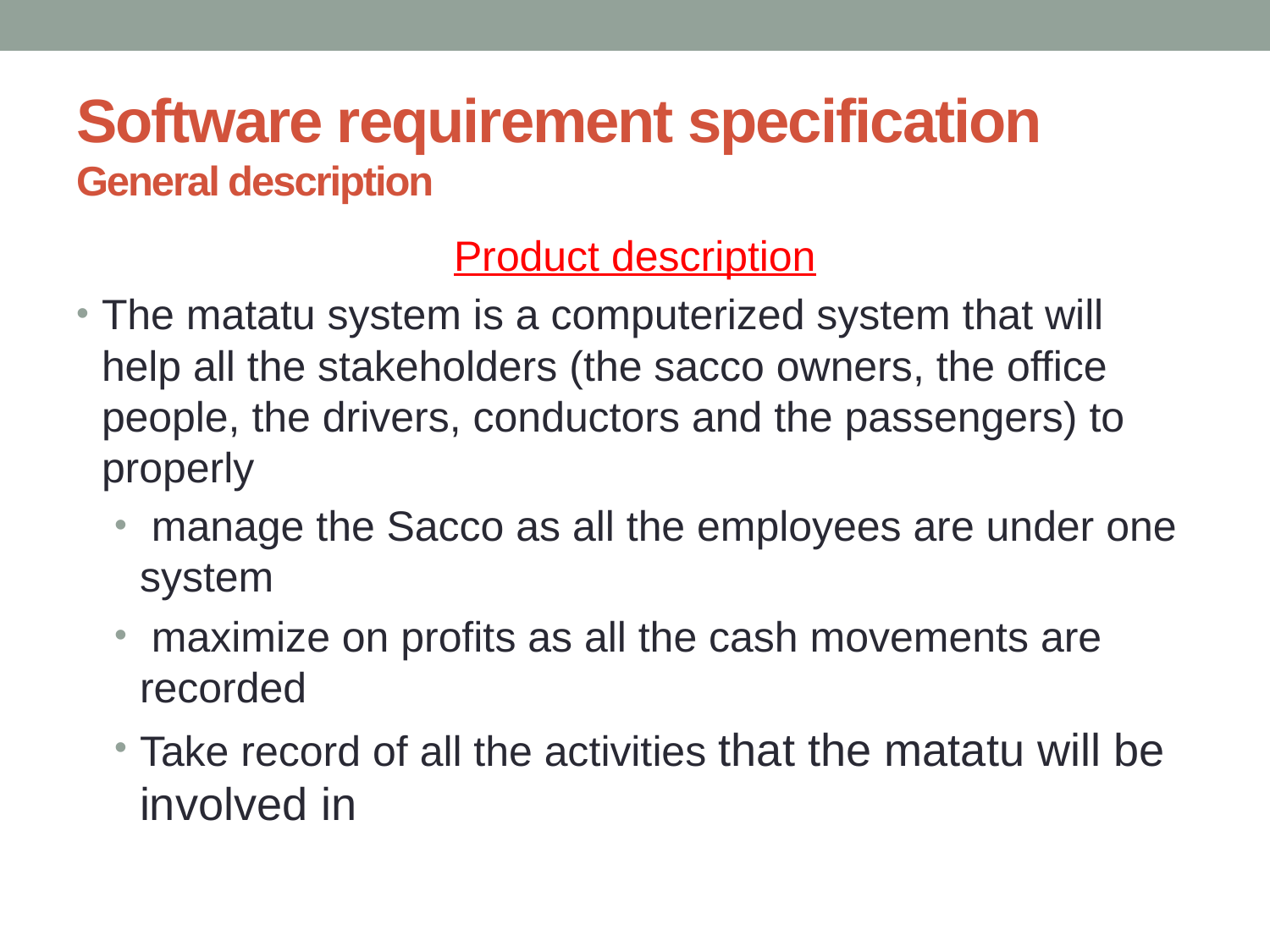

# Software requirement specification General description
Product description
The matatu system is a computerized system that will help all the stakeholders (the sacco owners, the office people, the drivers, conductors and the passengers) to properly
 manage the Sacco as all the employees are under one system
 maximize on profits as all the cash movements are recorded
Take record of all the activities that the matatu will be involved in